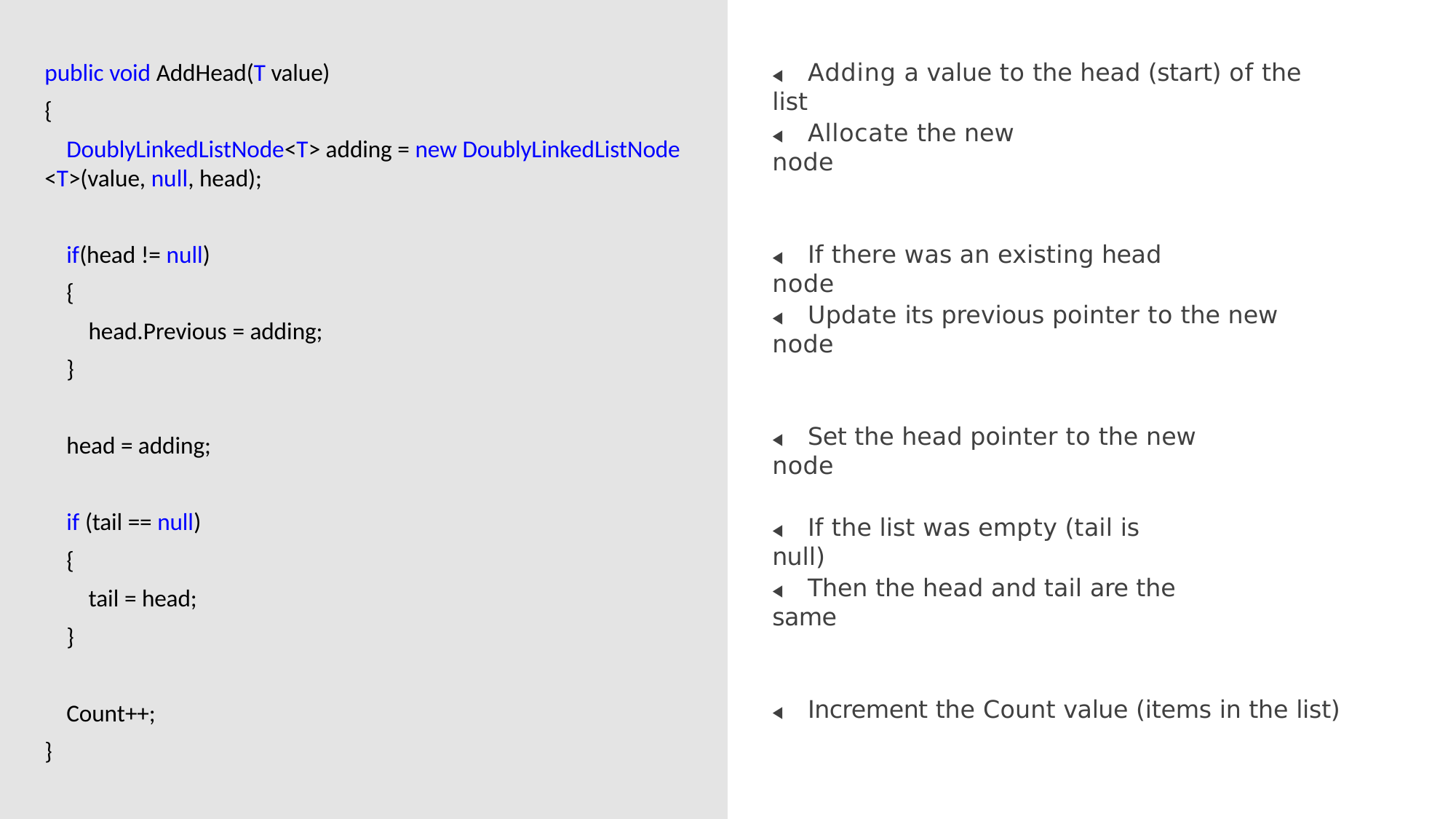

public void AddHead(T value)
{
DoublyLinkedListNode<T> adding = new DoublyLinkedListNode
<T>(value, null, head);
◀	Adding a value to the head (start) of the list
◀	Allocate the new node
if(head != null)
{
head.Previous = adding;
}
◀	If there was an existing head node
◀	Update its previous pointer to the new node
◀	Set the head pointer to the new node
head = adding;
if (tail == null)
{
tail = head;
}
◀	If the list was empty (tail is null)
◀	Then the head and tail are the same
◀	Increment the Count value (items in the list)
Count++;
}
25